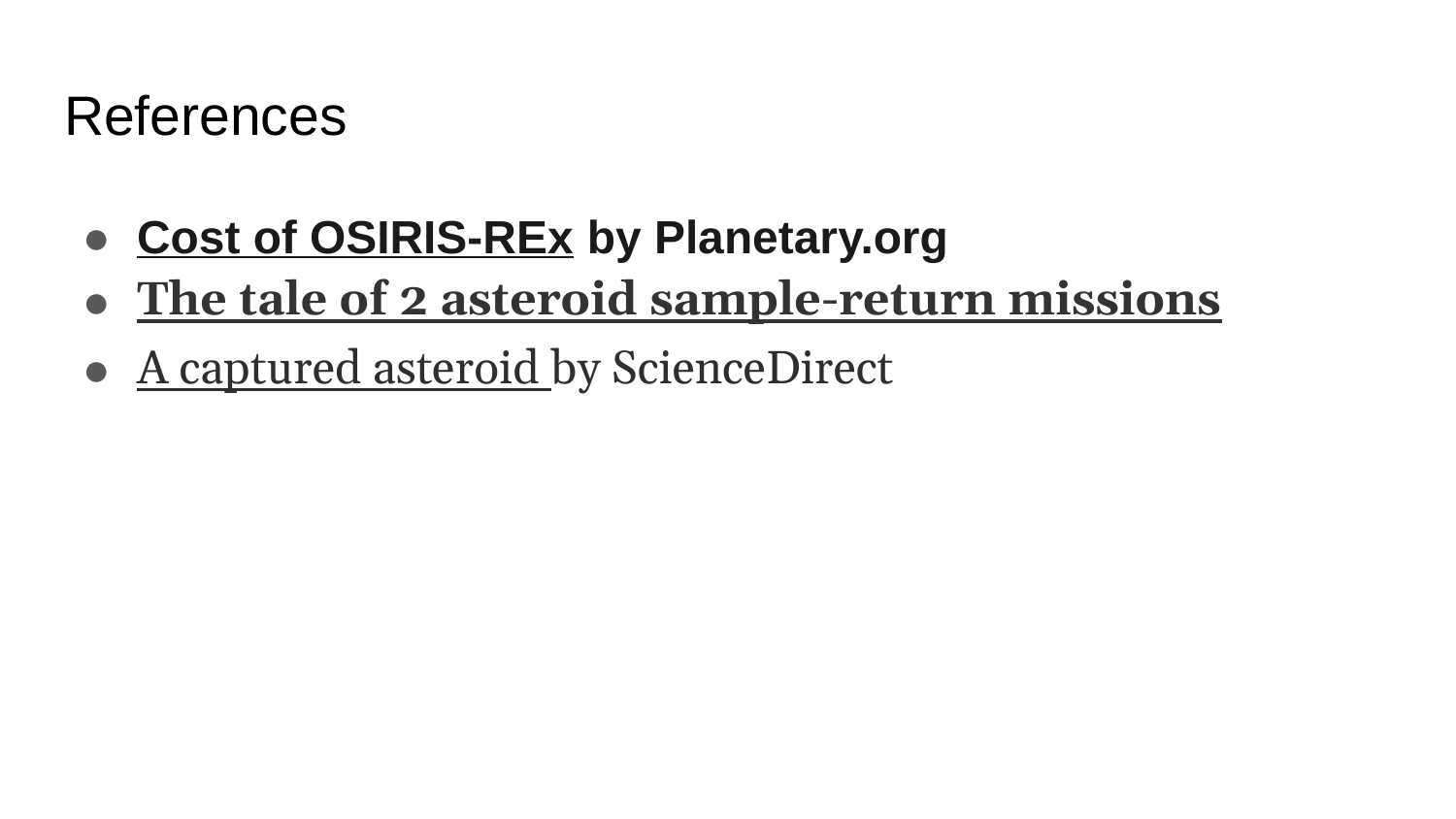

# References
Cost of OSIRIS-REx by Planetary.org
The tale of 2 asteroid sample-return missions
A captured asteroid by ScienceDirect